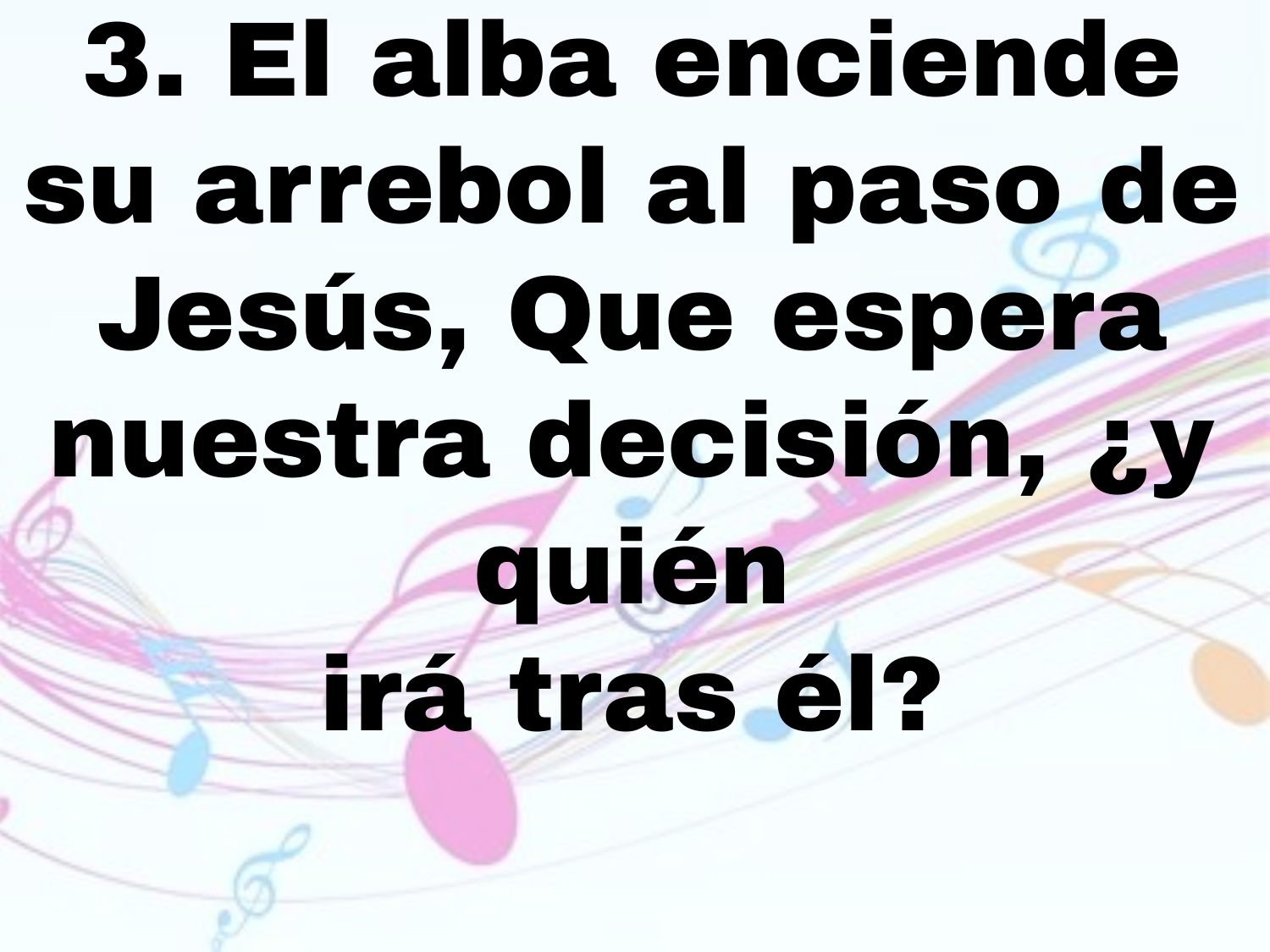

3. El alba enciende su arrebol al paso de Jesús, Que espera nuestra decisión, ¿y quién
irá tras él?